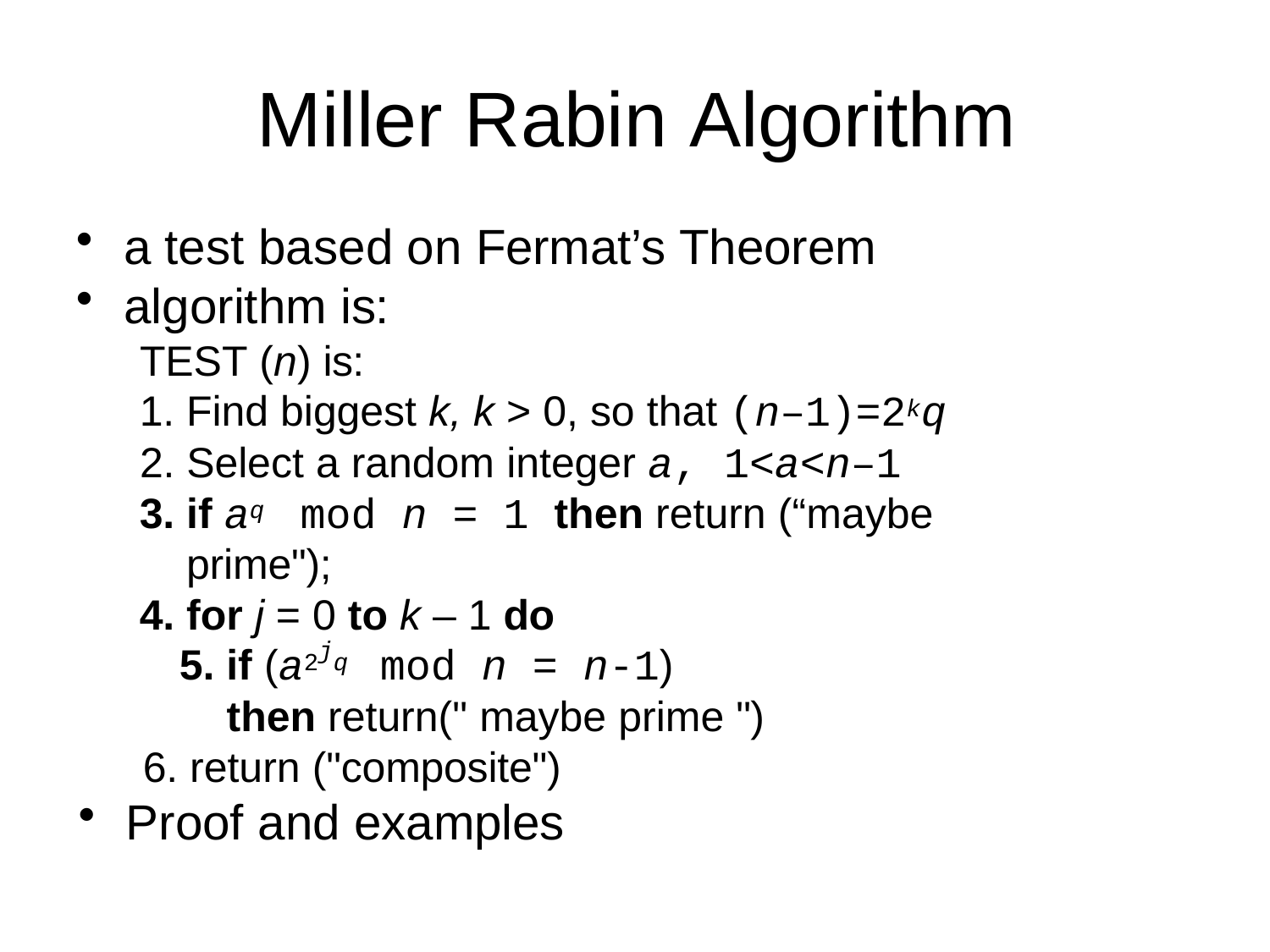

# Miller Rabin Algorithm
a test based on Fermat’s Theorem
algorithm is:
TEST (n) is:
Find biggest k, k > 0, so that (n–1)=2kq
Select a random integer a, 1<a<n–1
if aq	mod n = 1 then return (“maybe prime");
for j = 0 to k – 1 do
if (a2jq	mod n = n-1)
then return(" maybe prime ")
return ("composite")
Proof and examples